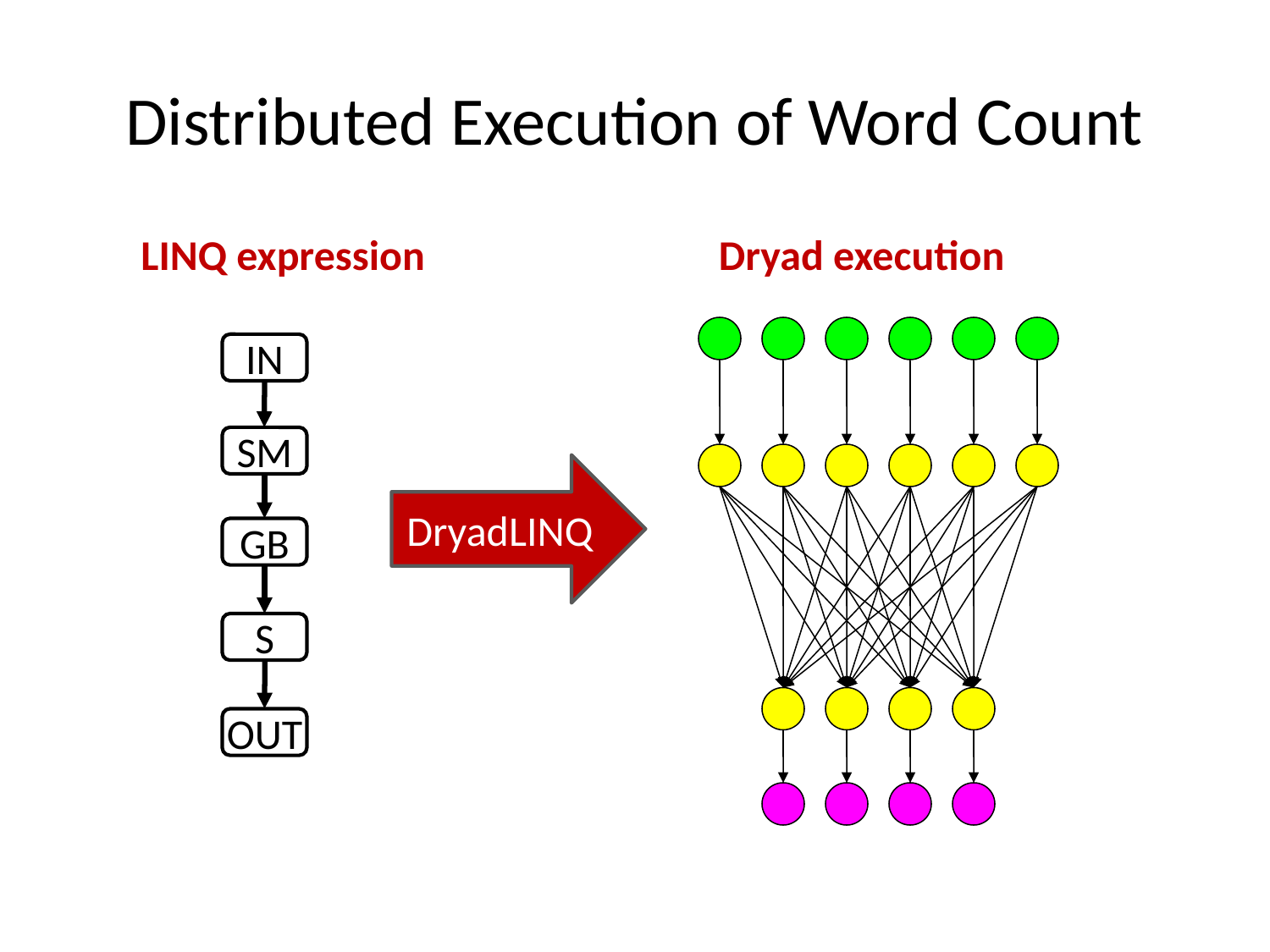

# Distributed Execution of Word Count
LINQ expression
Dryad execution

IN

SM

DryadLINQ

GB
S

OUT